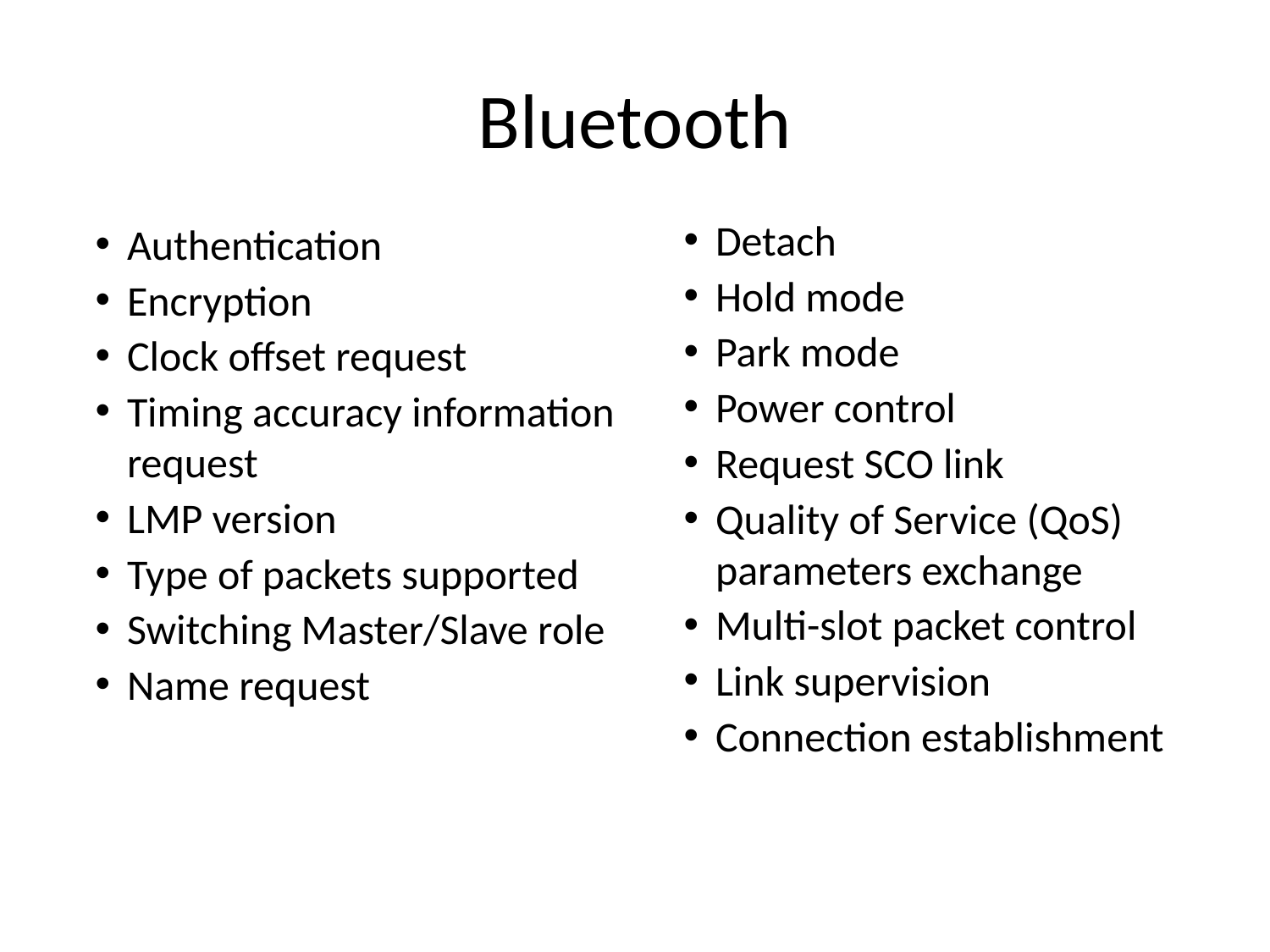

# Bluetooth
Detach
Hold mode
Park mode
Power control
Request SCO link
Quality of Service (QoS) parameters exchange
Multi-slot packet control
Link supervision
Connection establishment
Authentication
Encryption
Clock offset request
Timing accuracy information request
LMP version
Type of packets supported
Switching Master/Slave role
Name request